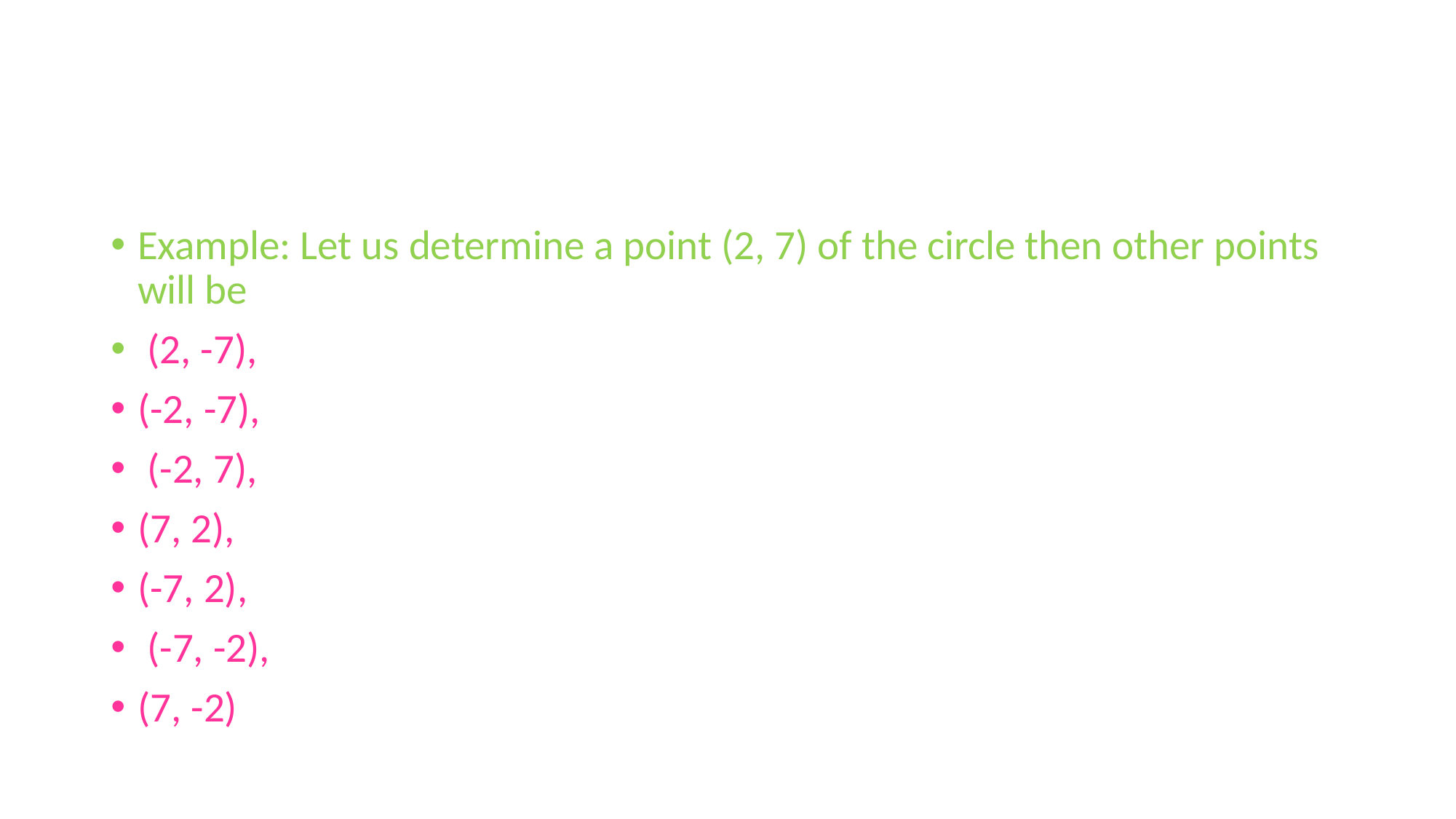

#
Example: Let us determine a point (2, 7) of the circle then other points will be
 (2, -7),
(-2, -7),
 (-2, 7),
(7, 2),
(-7, 2),
 (-7, -2),
(7, -2)